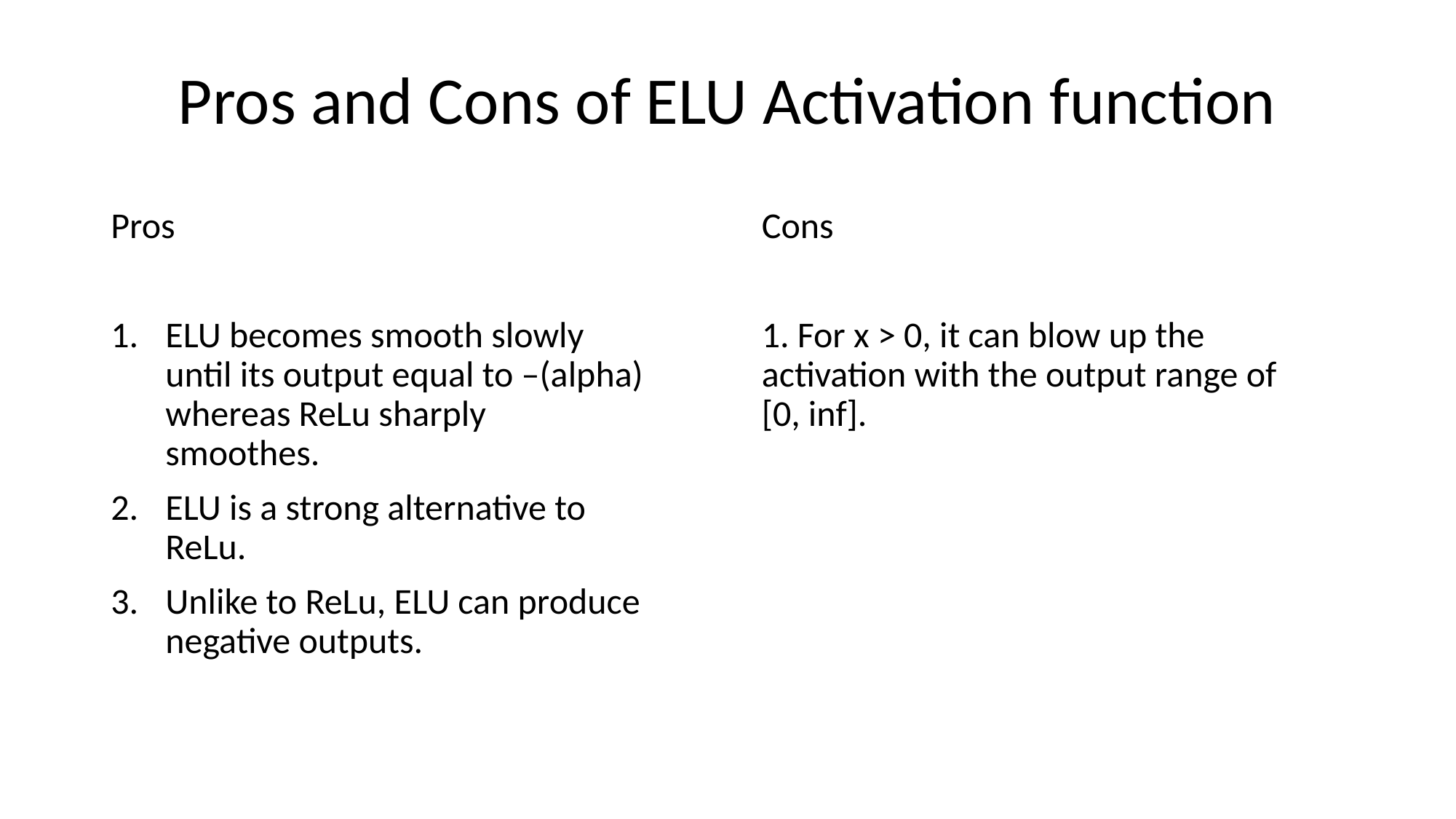

# Pros and Cons of ELU Activation function
Pros

ELU becomes smooth slowly until its output equal to –(alpha) whereas ReLu sharply smoothes.
ELU is a strong alternative to ReLu.
Unlike to ReLu, ELU can produce negative outputs.

Cons

1. For x > 0, it can blow up the activation with the output range of [0, inf].